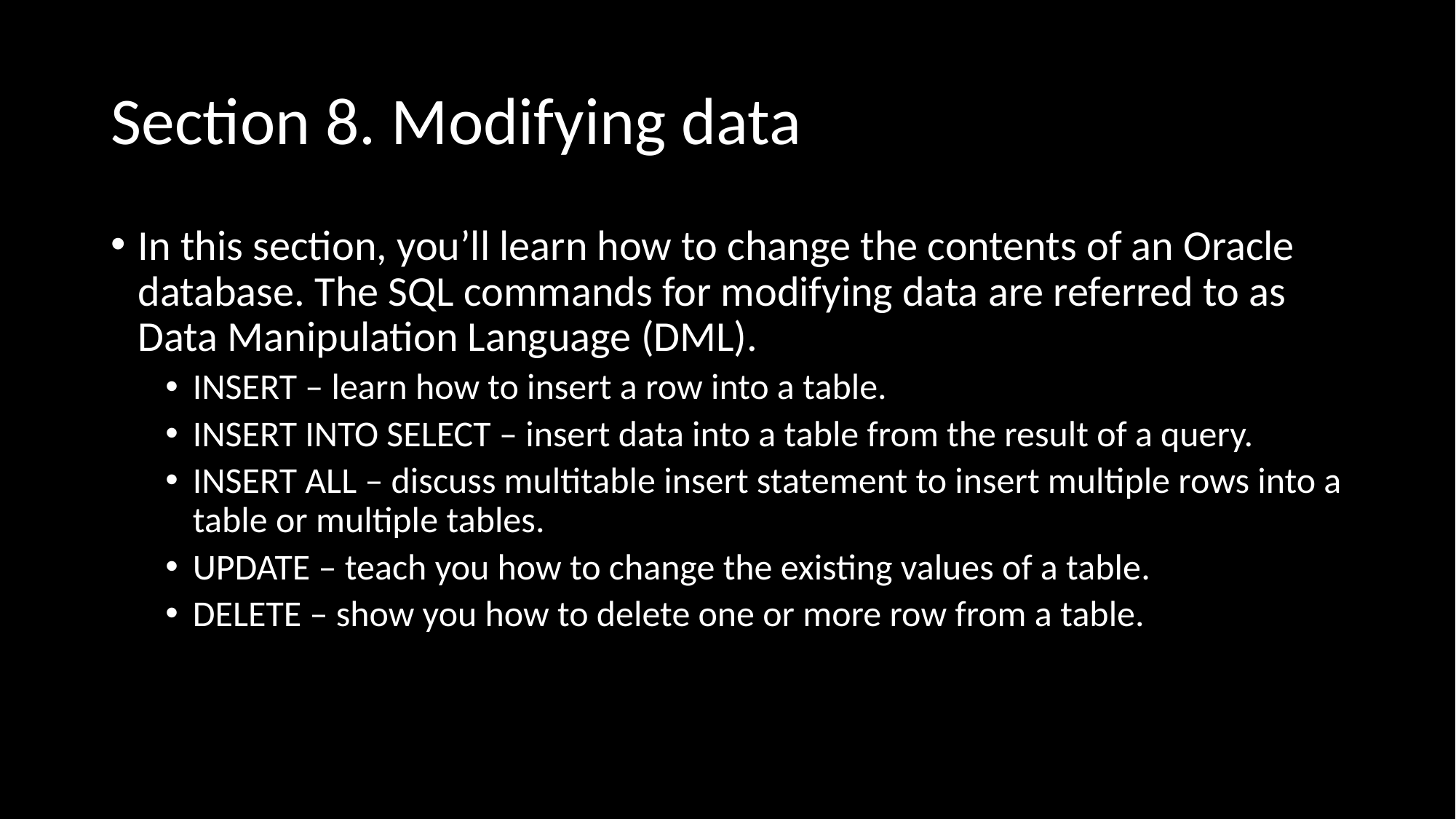

# Section 8. Modifying data
In this section, you’ll learn how to change the contents of an Oracle database. The SQL commands for modifying data are referred to as Data Manipulation Language (DML).
INSERT – learn how to insert a row into a table.
INSERT INTO SELECT – insert data into a table from the result of a query.
INSERT ALL – discuss multitable insert statement to insert multiple rows into a table or multiple tables.
UPDATE – teach you how to change the existing values of a table.
DELETE – show you how to delete one or more row from a table.